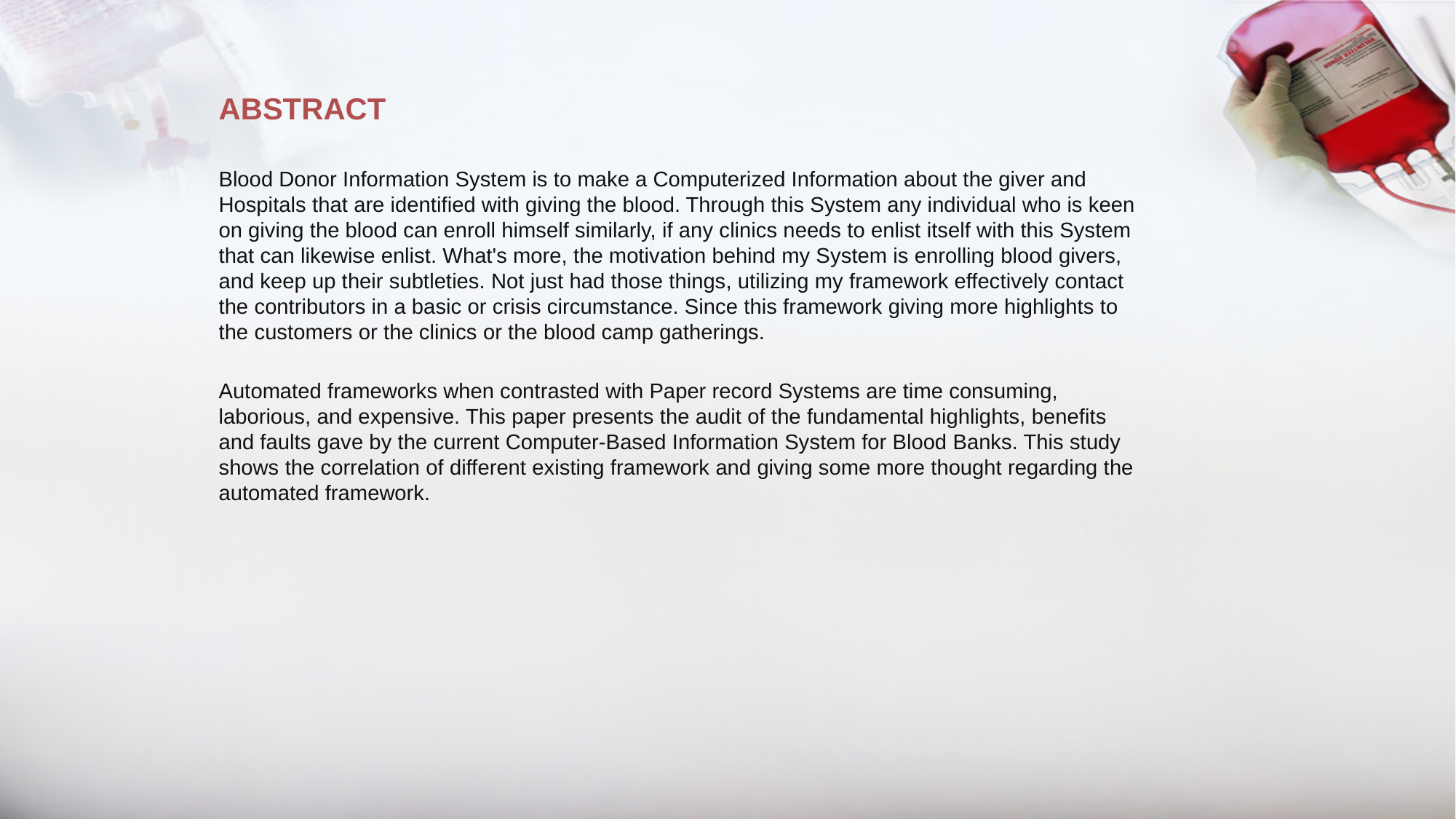

# ABSTRACT
Blood Donor Information System is to make a Computerized Information about the giver and Hospitals that are identified with giving the blood. Through this System any individual who is keen on giving the blood can enroll himself similarly, if any clinics needs to enlist itself with this System that can likewise enlist. What's more, the motivation behind my System is enrolling blood givers, and keep up their subtleties. Not just had those things, utilizing my framework effectively contact the contributors in a basic or crisis circumstance. Since this framework giving more highlights to the customers or the clinics or the blood camp gatherings.

Automated frameworks when contrasted with Paper record Systems are time consuming, laborious, and expensive. This paper presents the audit of the fundamental highlights, benefits and faults gave by the current Computer-Based Information System for Blood Banks. This study shows the correlation of different existing framework and giving some more thought regarding the automated framework.